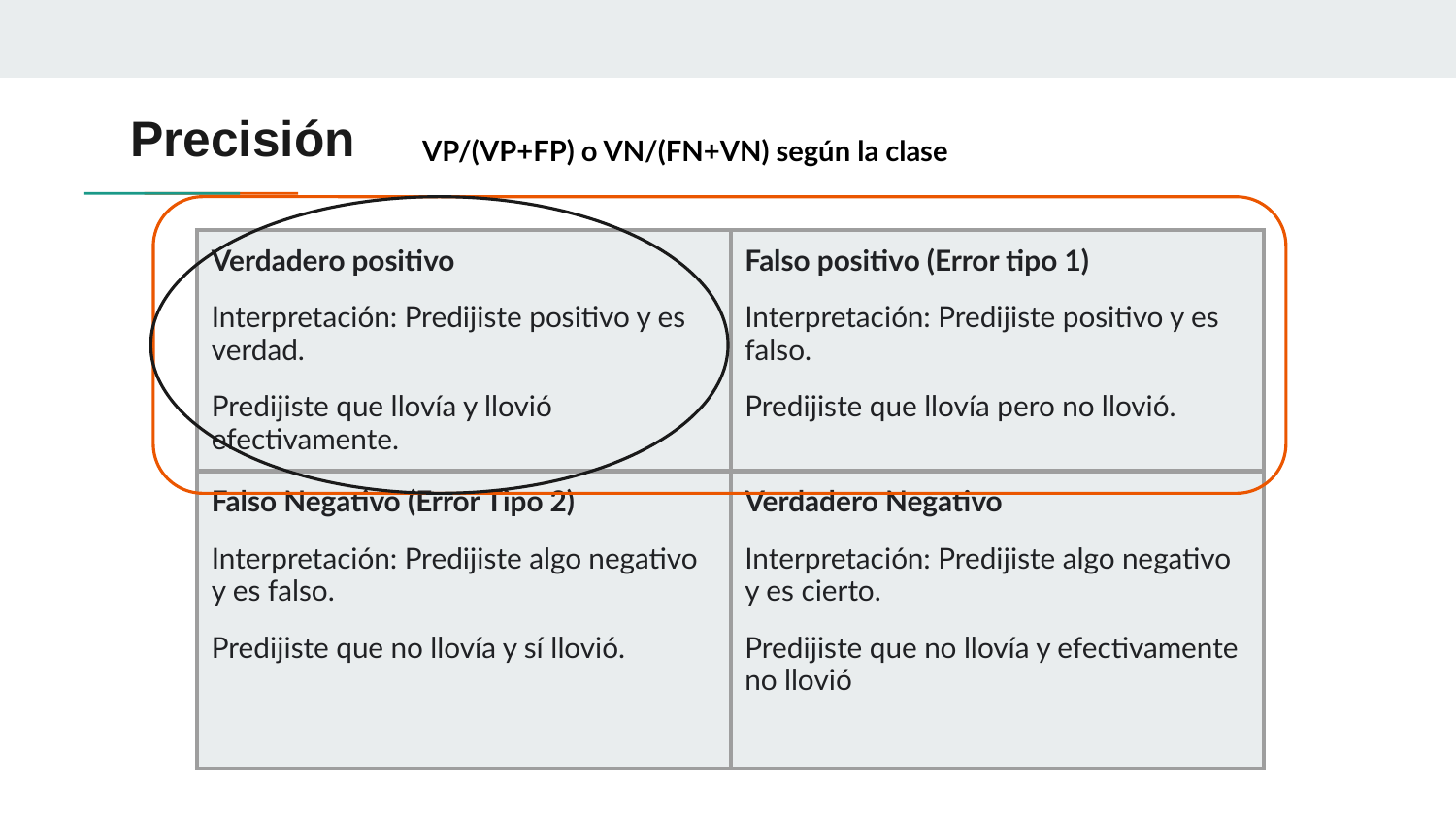

# Precisión
VP/(VP+FP) o VN/(FN+VN) según la clase

| Verdadero positivo Interpretación: Predijiste positivo y es verdad. Predijiste que llovía y llovió efectivamente. | Falso positivo (Error tipo 1) Interpretación: Predijiste positivo y es falso. Predijiste que llovía pero no llovió. |
| --- | --- |
| Falso Negativo (Error Tipo 2) Interpretación: Predijiste algo negativo y es falso. Predijiste que no llovía y sí llovió. | Verdadero Negativo Interpretación: Predijiste algo negativo y es cierto. Predijiste que no llovía y efectivamente no llovió |